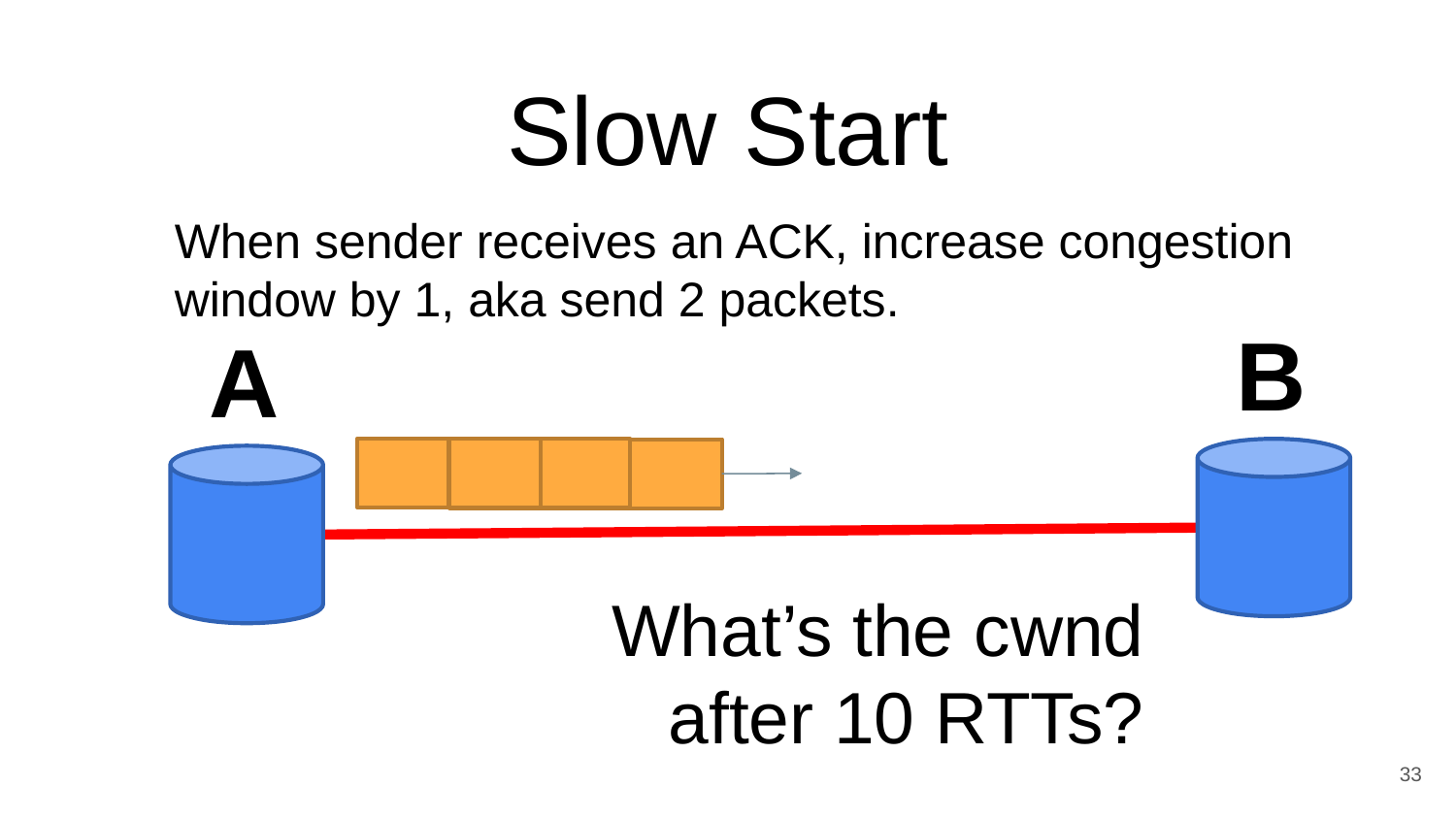

# Slow Start
When sender receives an ACK, increase congestion window by 1, aka send 2 packets.
B
A

What’s the cwnd
after 10 RTTs?
33